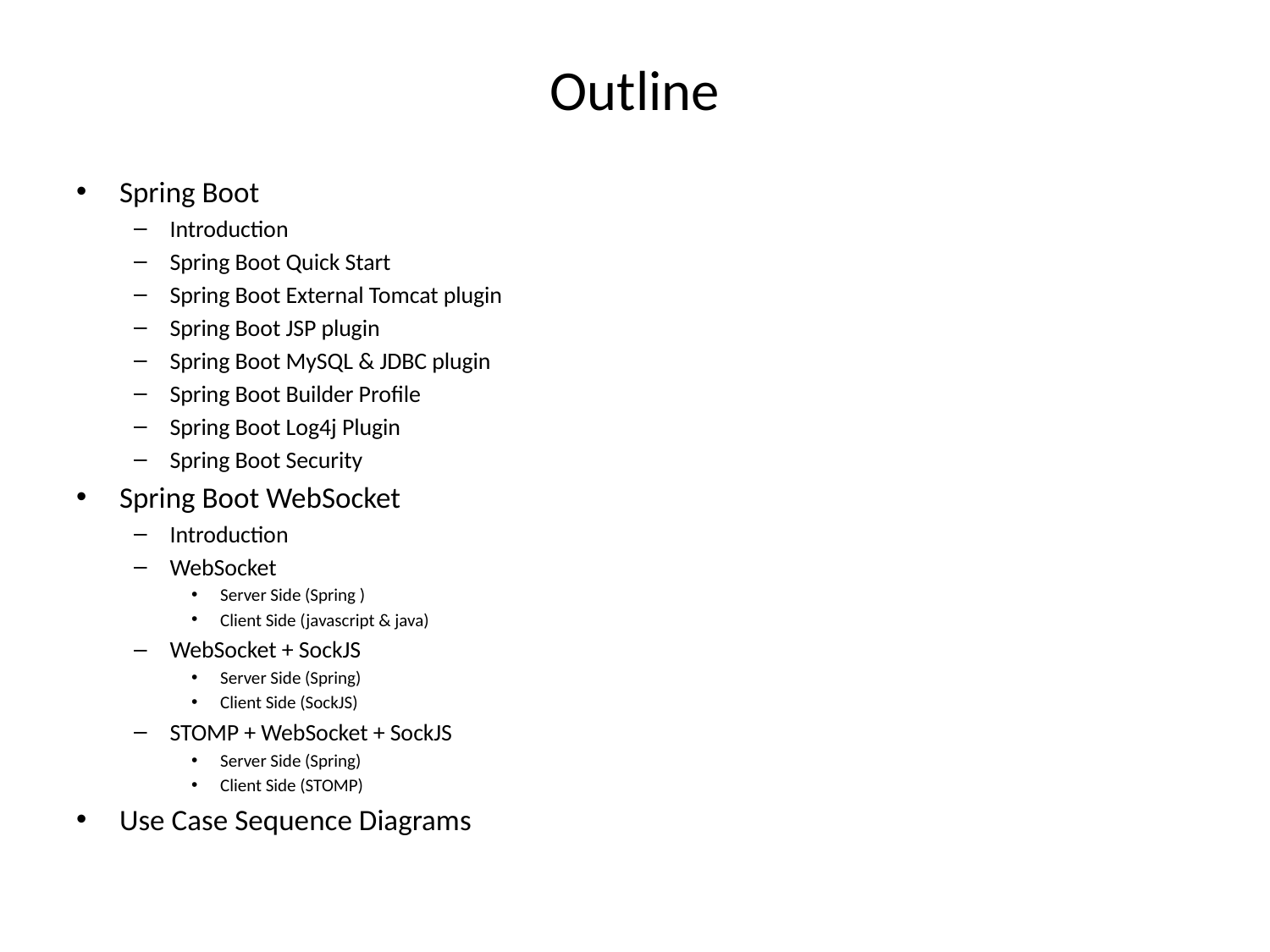

# Outline
Spring Boot
Introduction
Spring Boot Quick Start
Spring Boot External Tomcat plugin
Spring Boot JSP plugin
Spring Boot MySQL & JDBC plugin
Spring Boot Builder Profile
Spring Boot Log4j Plugin
Spring Boot Security
Spring Boot WebSocket
Introduction
WebSocket
Server Side (Spring )
Client Side (javascript & java)
WebSocket + SockJS
Server Side (Spring)
Client Side (SockJS)
STOMP + WebSocket + SockJS
Server Side (Spring)
Client Side (STOMP)
Use Case Sequence Diagrams

2